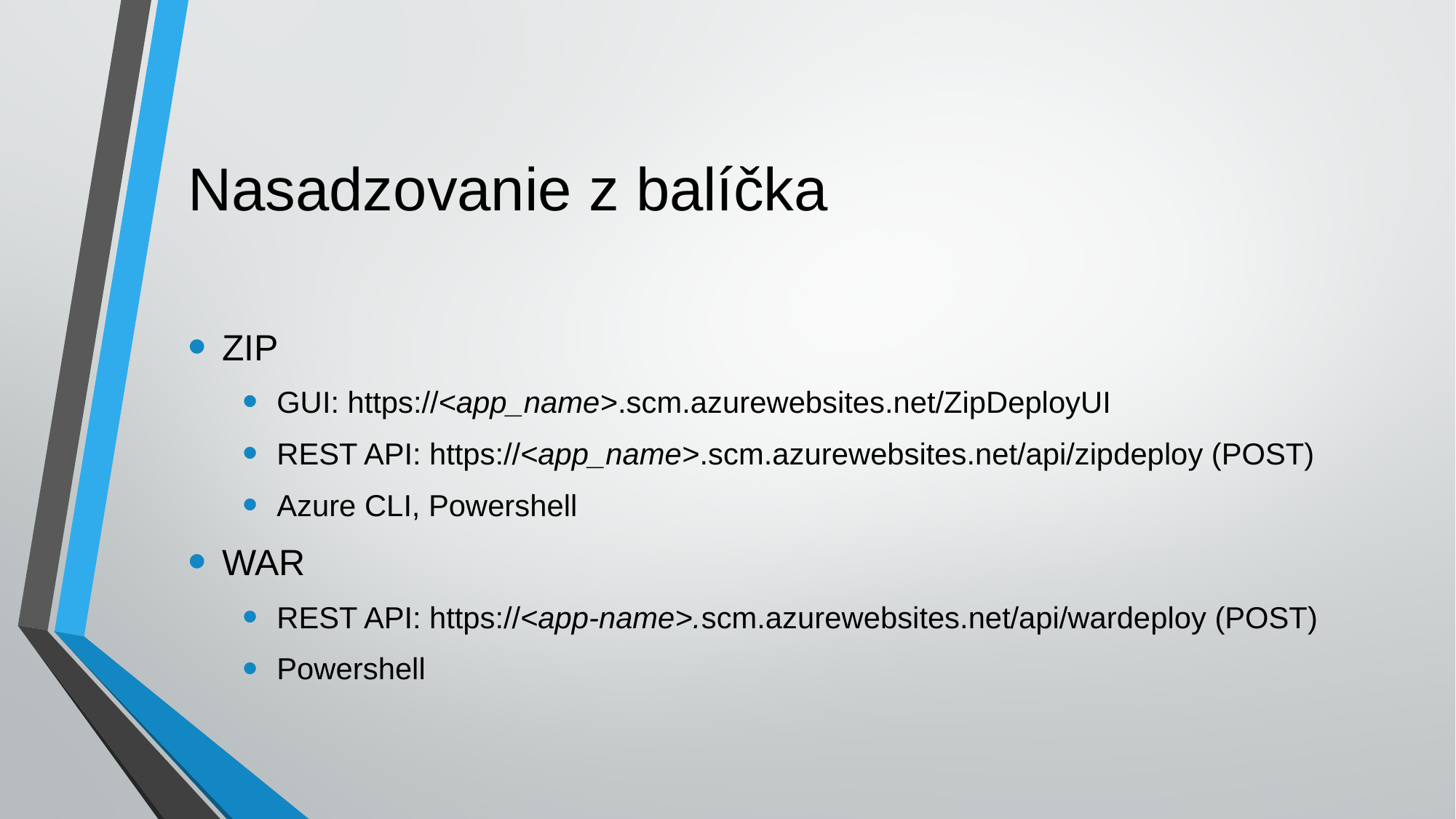

# Nasadzovanie z balíčka
ZIP
GUI: https://<app_name>.scm.azurewebsites.net/ZipDeployUI
REST API: https://<app_name>.scm.azurewebsites.net/api/zipdeploy (POST)
Azure CLI, Powershell
WAR
REST API: https://<app-name>.scm.azurewebsites.net/api/wardeploy (POST)
Powershell